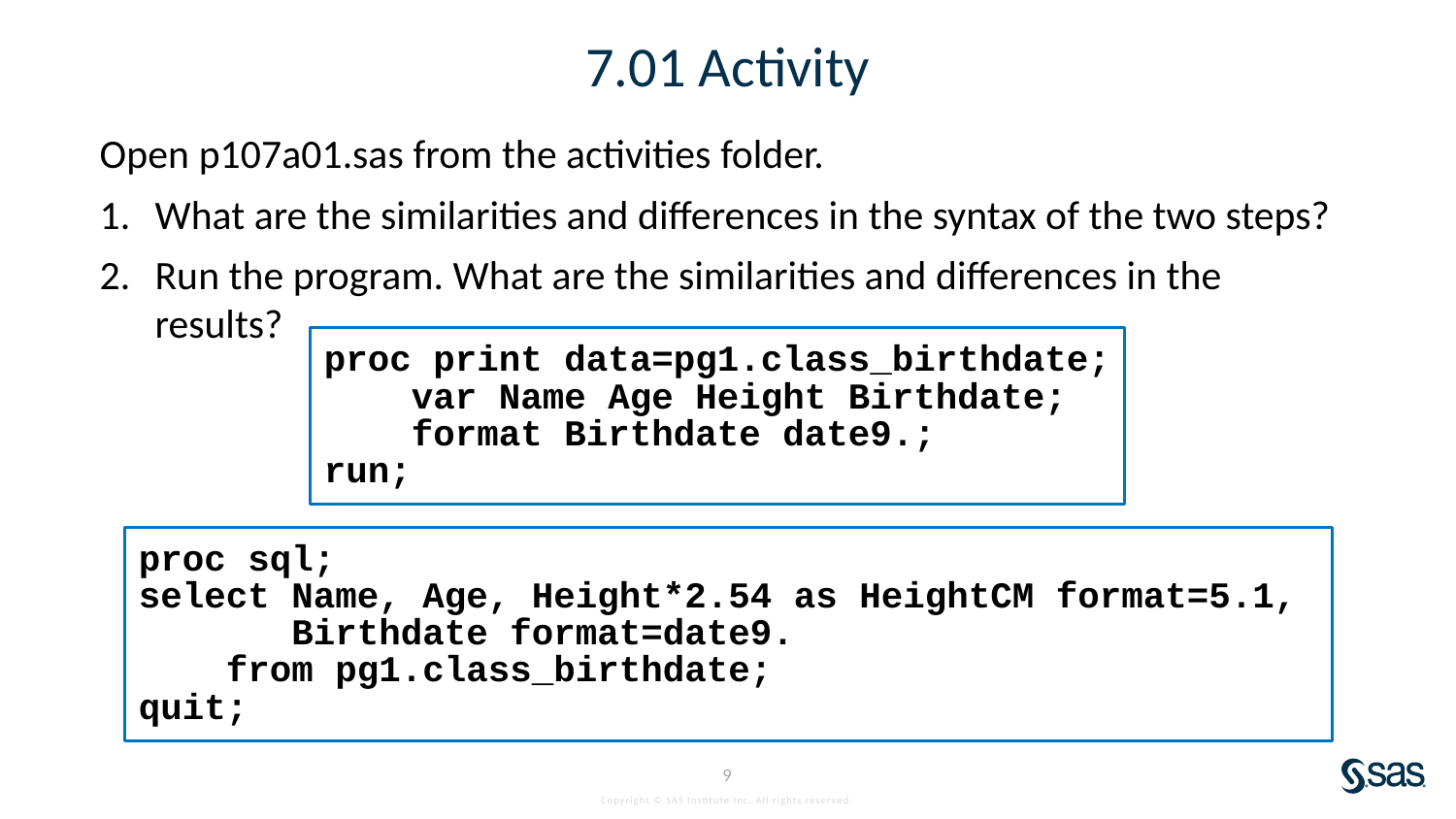

# 7.01 Activity
Open p107a01.sas from the activities folder.
What are the similarities and differences in the syntax of the two steps?
Run the program. What are the similarities and differences in the results?
proc print data=pg1.class_birthdate;
    var Name Age Height Birthdate;
    format Birthdate date9.;
run;
proc sql;
select Name, Age, Height*2.54 as HeightCM format=5.1,
       Birthdate format=date9.
    from pg1.class_birthdate;
quit;